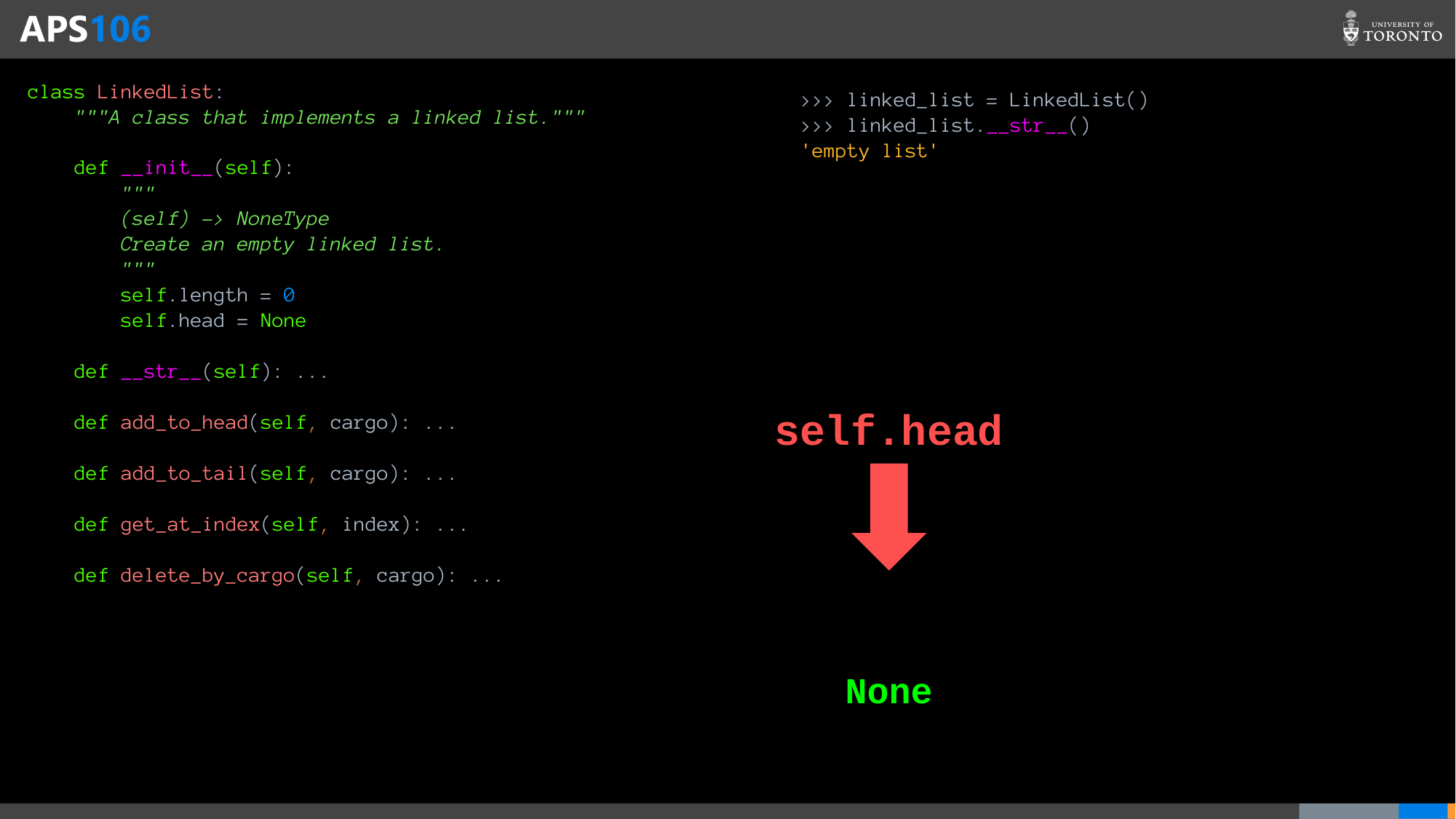

class LinkedList:
    """A class that implements a linked list."""
    def __init__(self):
        """
        (self) -> NoneType
        Create an empty linked list.
        """
        self.length = 0
        self.head = None
    def __str__(self): ...
    def add_to_head(self, cargo): ...
    def add_to_tail(self, cargo): ...
    def get_at_index(self, index): ...
    def delete_by_cargo(self, cargo): ...
>>> linked_list = LinkedList()
>>> linked_list.__str__()
'empty list'
self.head

None